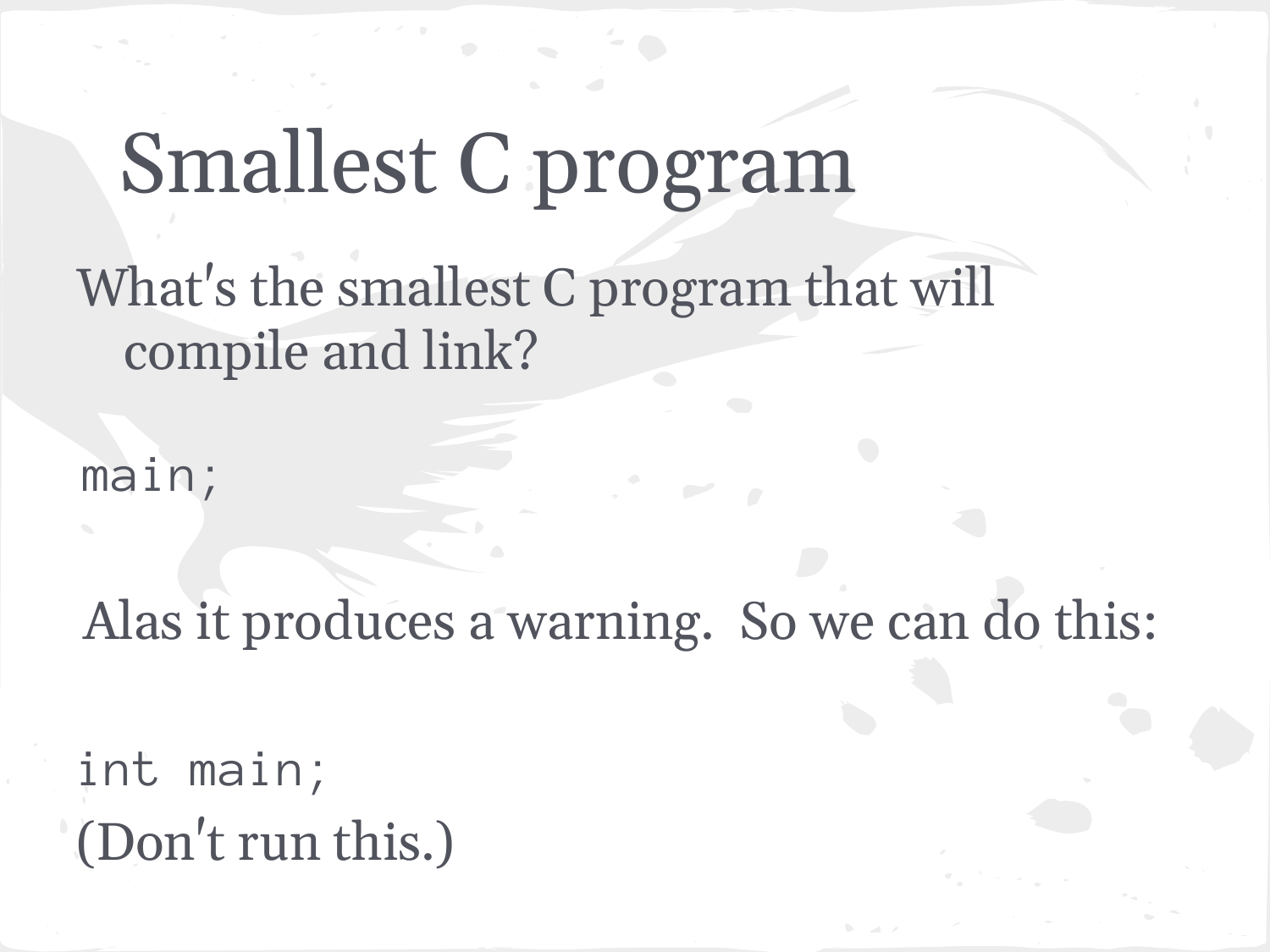

# Smallest C program
What's the smallest C program that will compile and link?
main;

Alas it produces a warning.  So we can do this:
int main;
(Don't run this.)